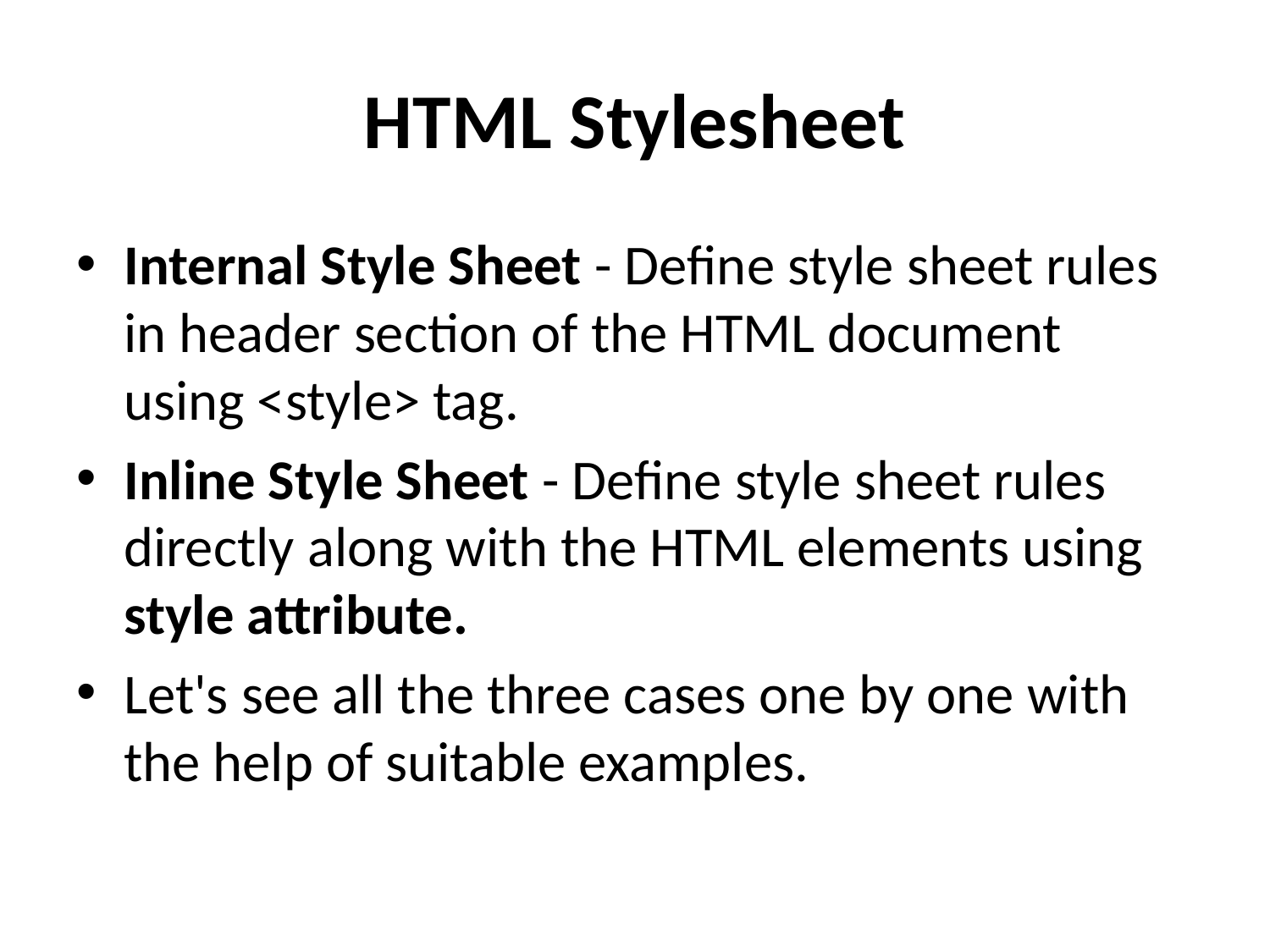

# HTML Stylesheet
Internal Style Sheet - Define style sheet rules in header section of the HTML document using <style> tag.
Inline Style Sheet - Define style sheet rules directly along with the HTML elements using style attribute.
Let's see all the three cases one by one with the help of suitable examples.